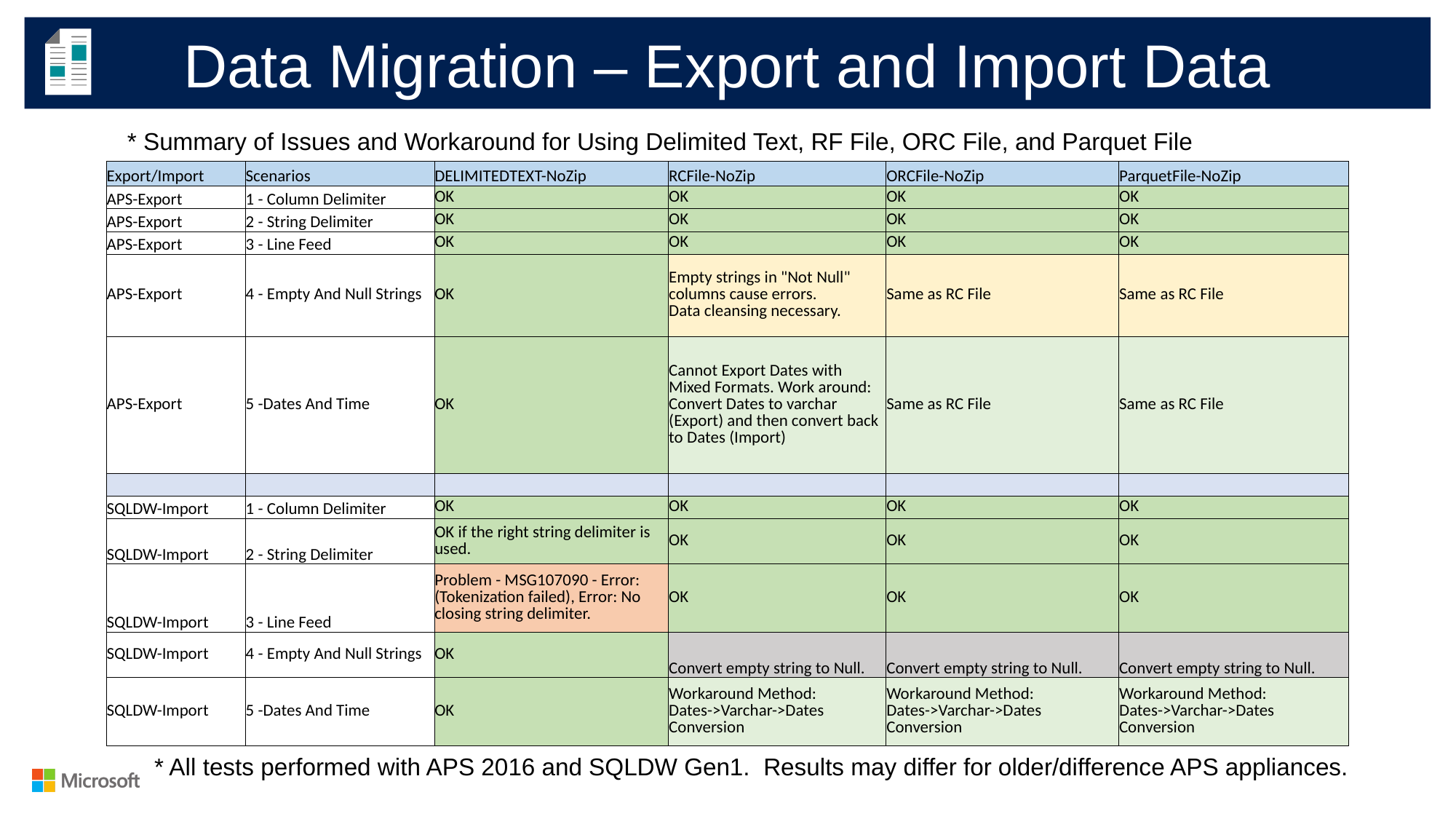

Data Migration – Export and Import Data

* Summary of Issues and Workaround for Using Delimited Text, RF File, ORC File, and Parquet File
| Export/Import | Scenarios | DELIMITEDTEXT-NoZip | RCFile-NoZip | ORCFile-NoZip | ParquetFile-NoZip |
| --- | --- | --- | --- | --- | --- |
| APS-Export | 1 - Column Delimiter | OK | OK | OK | OK |
| APS-Export | 2 - String Delimiter | OK | OK | OK | OK |
| APS-Export | 3 - Line Feed | OK | OK | OK | OK |
| APS-Export | 4 - Empty And Null Strings | OK | Empty strings in "Not Null" columns cause errors. Data cleansing necessary. | Same as RC File | Same as RC File |
| APS-Export | 5 -Dates And Time | OK | Cannot Export Dates with Mixed Formats. Work around: Convert Dates to varchar (Export) and then convert back to Dates (Import) | Same as RC File | Same as RC File |
|  |  |  |  |  |  |
| SQLDW-Import | 1 - Column Delimiter | OK | OK | OK | OK |
| SQLDW-Import | 2 - String Delimiter | OK if the right string delimiter is used. | OK | OK | OK |
| SQLDW-Import | 3 - Line Feed | Problem - MSG107090 - Error: (Tokenization failed), Error: No closing string delimiter. | OK | OK | OK |
| SQLDW-Import | 4 - Empty And Null Strings | OK | Convert empty string to Null. | Convert empty string to Null. | Convert empty string to Null. |
| SQLDW-Import | 5 -Dates And Time | OK | Workaround Method: Dates->Varchar->Dates Conversion | Workaround Method: Dates->Varchar->Dates Conversion | Workaround Method: Dates->Varchar->Dates Conversion |
* All tests performed with APS 2016 and SQLDW Gen1.  Results may differ for older/difference APS appliances.